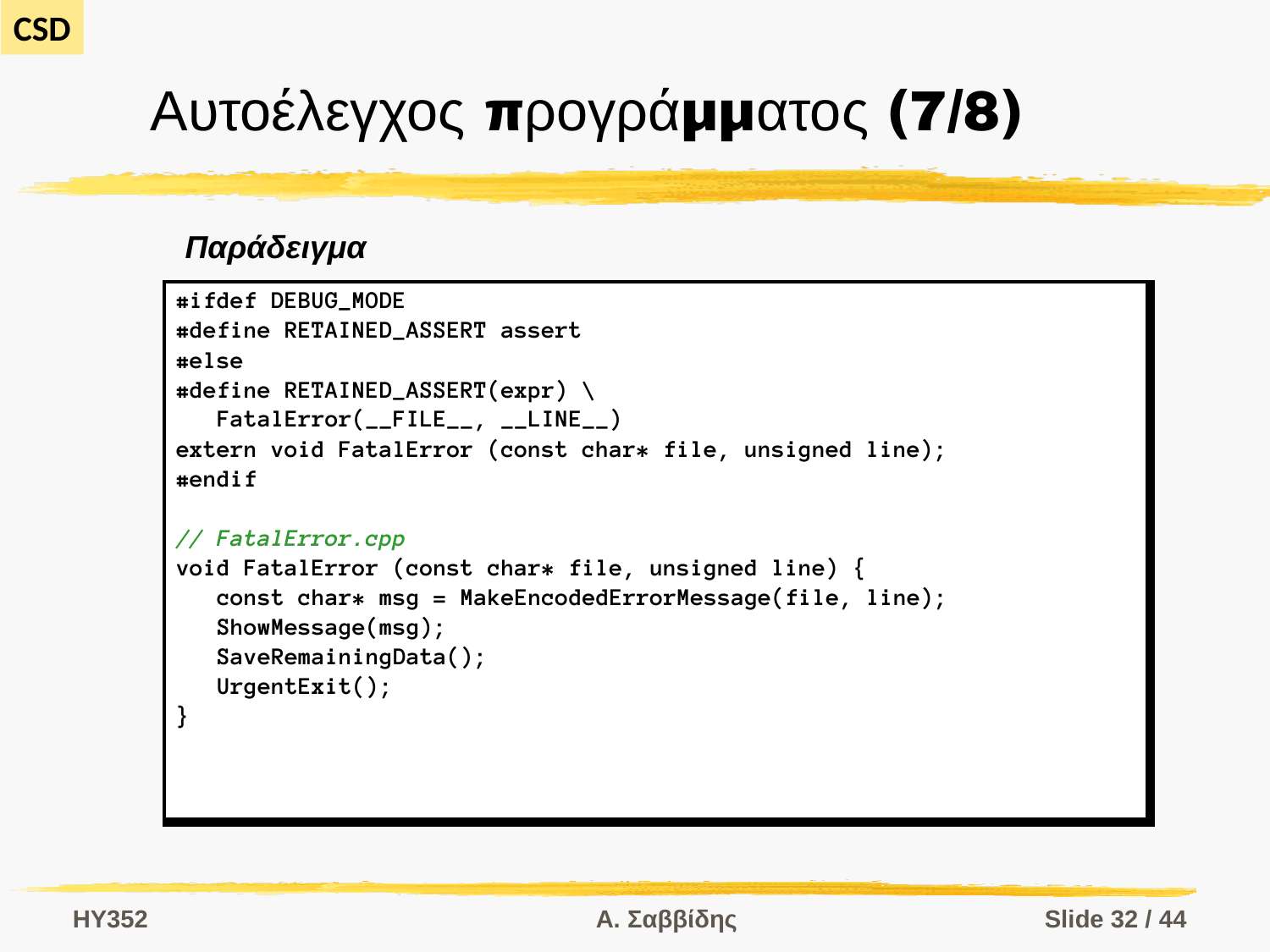

# Αυτοέλεγχος προγράμματος (7/8)
Παράδειγμα
| #ifdef DEBUG\_MODE #define RETAINED\_ASSERT assert #else #define RETAINED\_ASSERT(expr) \ FatalError(\_\_FILE\_\_, \_\_LINE\_\_) extern void FatalError (const char\* file, unsigned line); #endif // FatalError.cpp void FatalError (const char\* file, unsigned line) { const char\* msg = MakeEncodedErrorMessage(file, line); ShowMessage(msg); SaveRemainingData(); UrgentExit(); } |
| --- |
HY352
Α. Σαββίδης
Slide 32 / 44